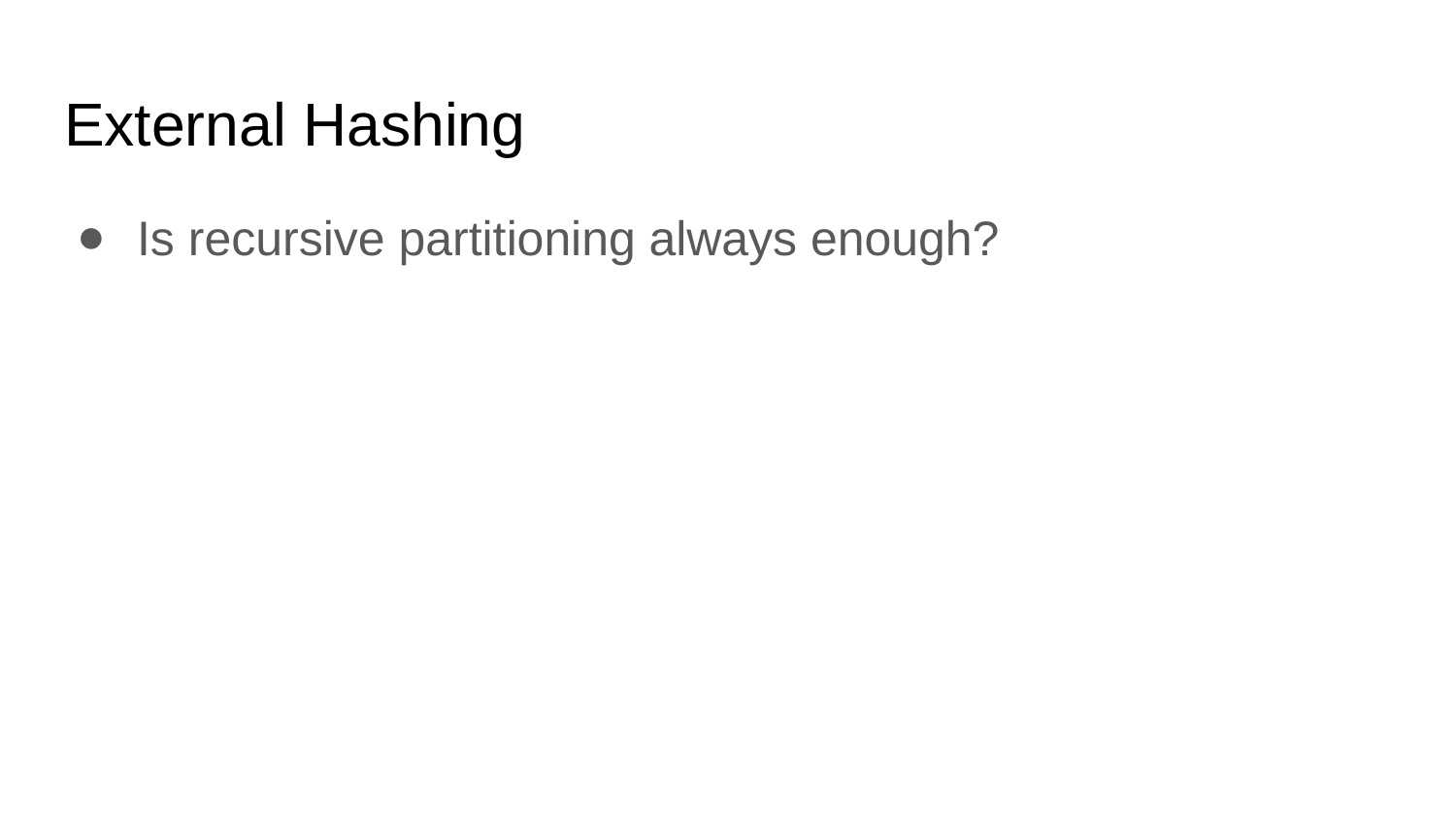

# External Hashing
Is recursive partitioning always enough?